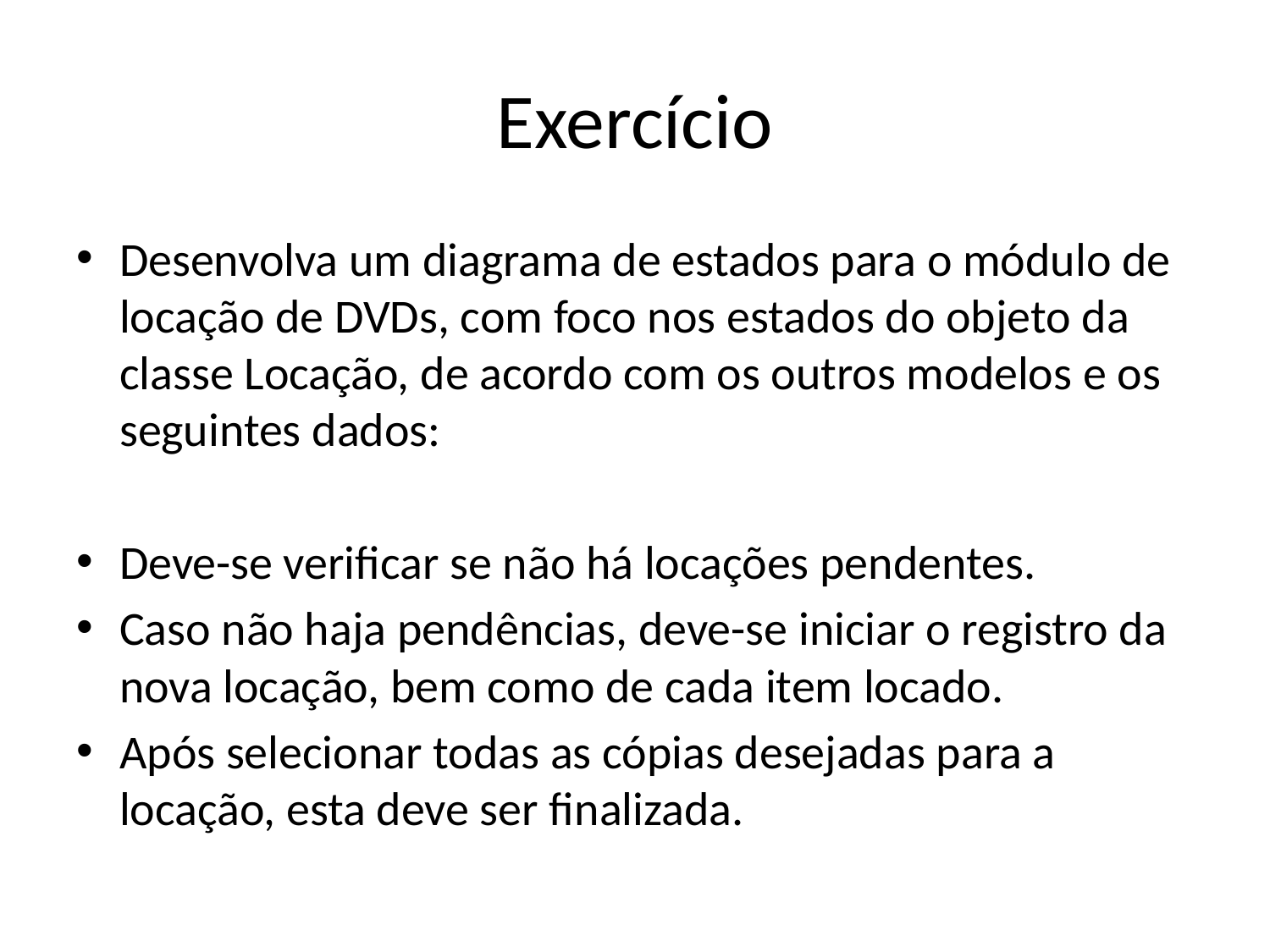

# Exercício
Desenvolva um diagrama de estados para o módulo de locação de DVDs, com foco nos estados do objeto da classe Locação, de acordo com os outros modelos e os seguintes dados:

Deve-se verificar se não há locações pendentes.
Caso não haja pendências, deve-se iniciar o registro da nova locação, bem como de cada item locado.
Após selecionar todas as cópias desejadas para a locação, esta deve ser finalizada.